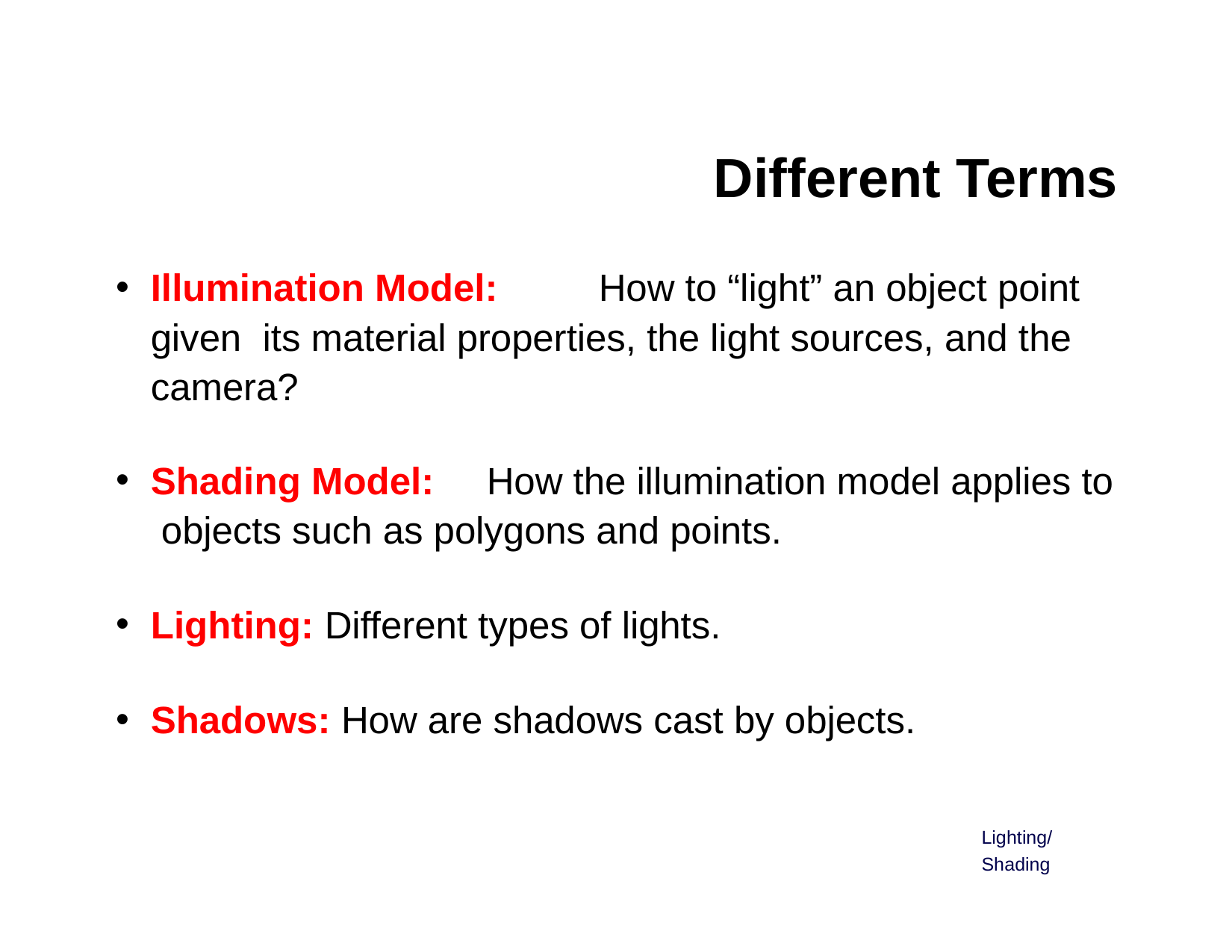

# Different Terms
Illumination Model:	How to “light” an object point given  its material properties, the light sources, and the camera?

Shading Model:	How the illumination model applies to  objects such as polygons and points.

Lighting: Different types of lights.

Shadows: How are shadows cast by objects.
Lighting/Shading